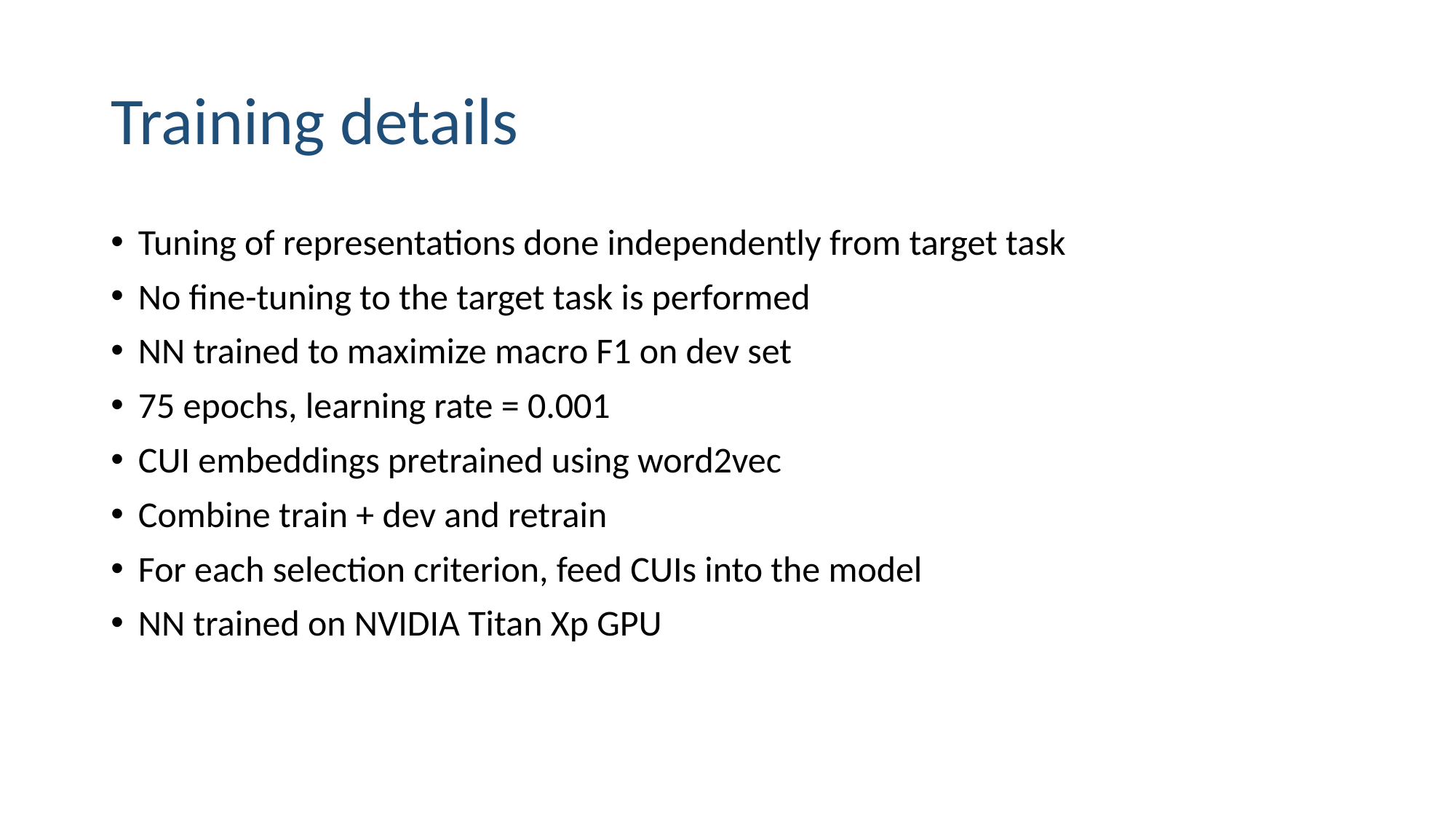

# Training details
Tuning of representations done independently from target task
No fine-tuning to the target task is performed
NN trained to maximize macro F1 on dev set
75 epochs, learning rate = 0.001
CUI embeddings pretrained using word2vec
Combine train + dev and retrain
For each selection criterion, feed CUIs into the model
NN trained on NVIDIA Titan Xp GPU